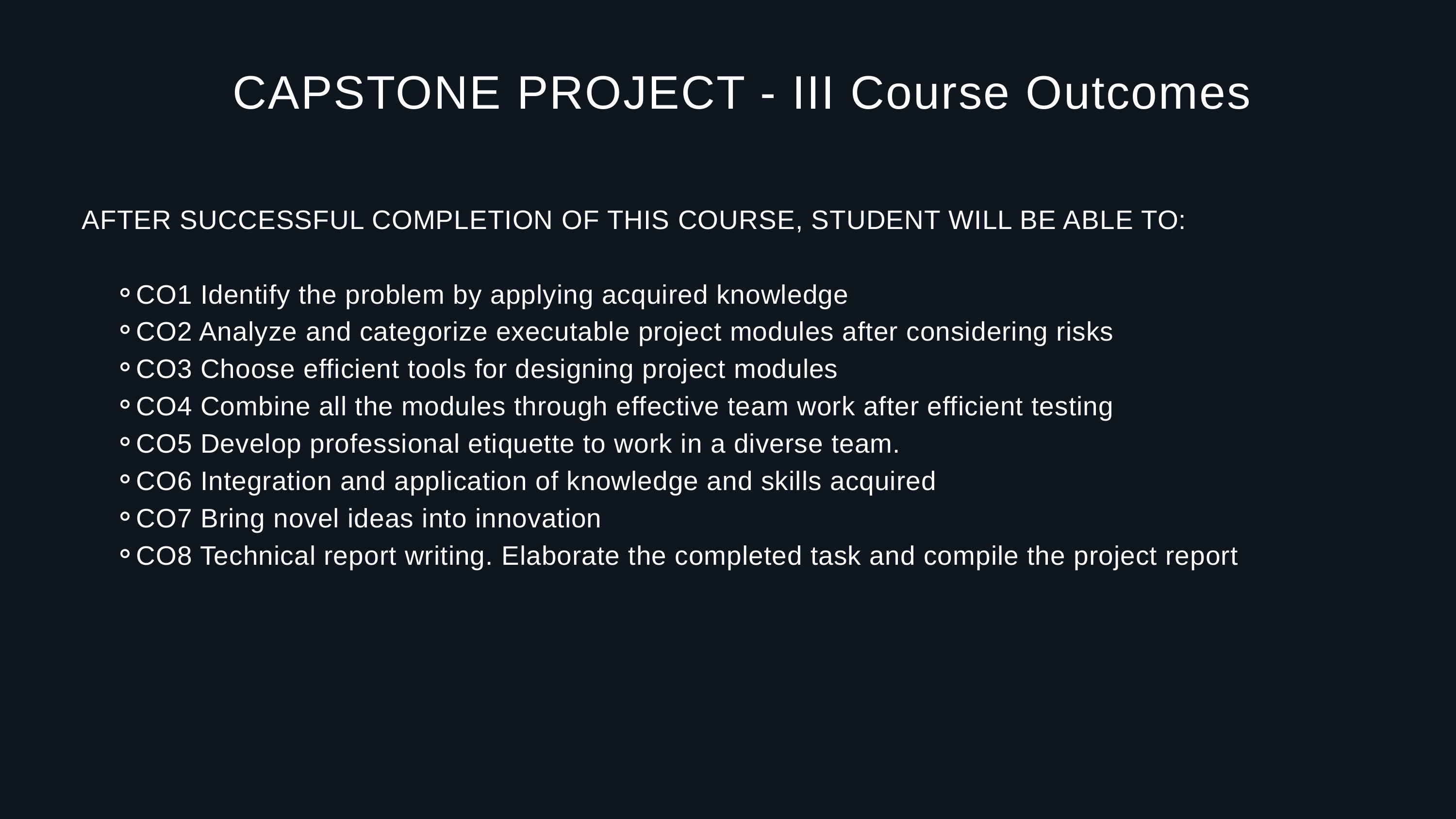

CAPSTONE PROJECT - III Course Outcomes
AFTER SUCCESSFUL COMPLETION OF THIS COURSE, STUDENT WILL BE ABLE TO:

CO1 Identify the problem by applying acquired knowledge
CO2 Analyze and categorize executable project modules after considering risks
CO3 Choose efficient tools for designing project modules
CO4 Combine all the modules through effective team work after efficient testing
CO5 Develop professional etiquette to work in a diverse team.
CO6 Integration and application of knowledge and skills acquired
CO7 Bring novel ideas into innovation
CO8 Technical report writing. Elaborate the completed task and compile the project report